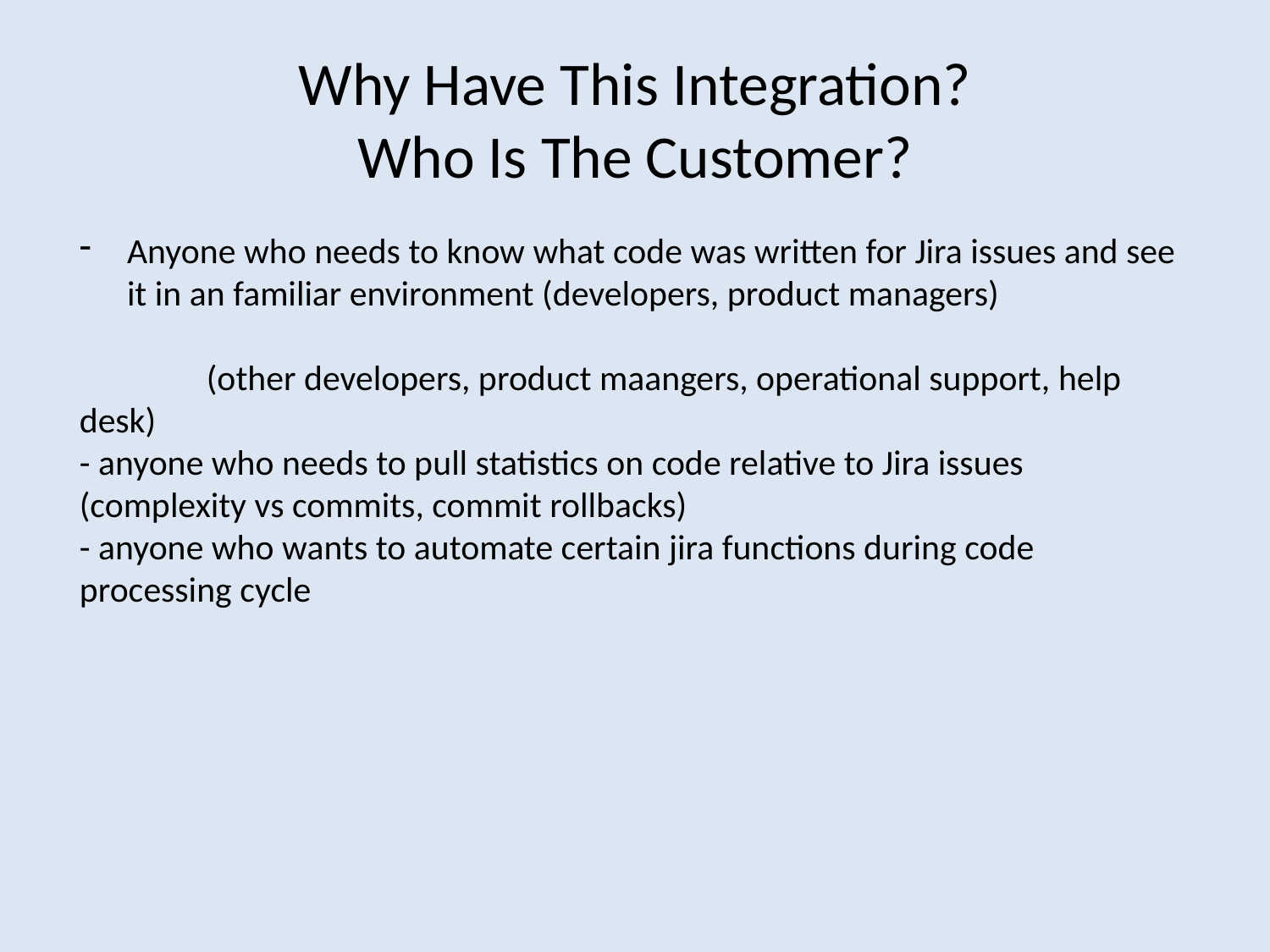

# Why Have This Integration? Who Is The Customer?
Anyone who needs to know what code was written for Jira issues and see it in an familiar environment (developers, product managers)

	(other developers, product maangers, operational support, help desk)
- anyone who needs to pull statistics on code relative to Jira issues (complexity vs commits, commit rollbacks)
- anyone who wants to automate certain jira functions during code processing cycle